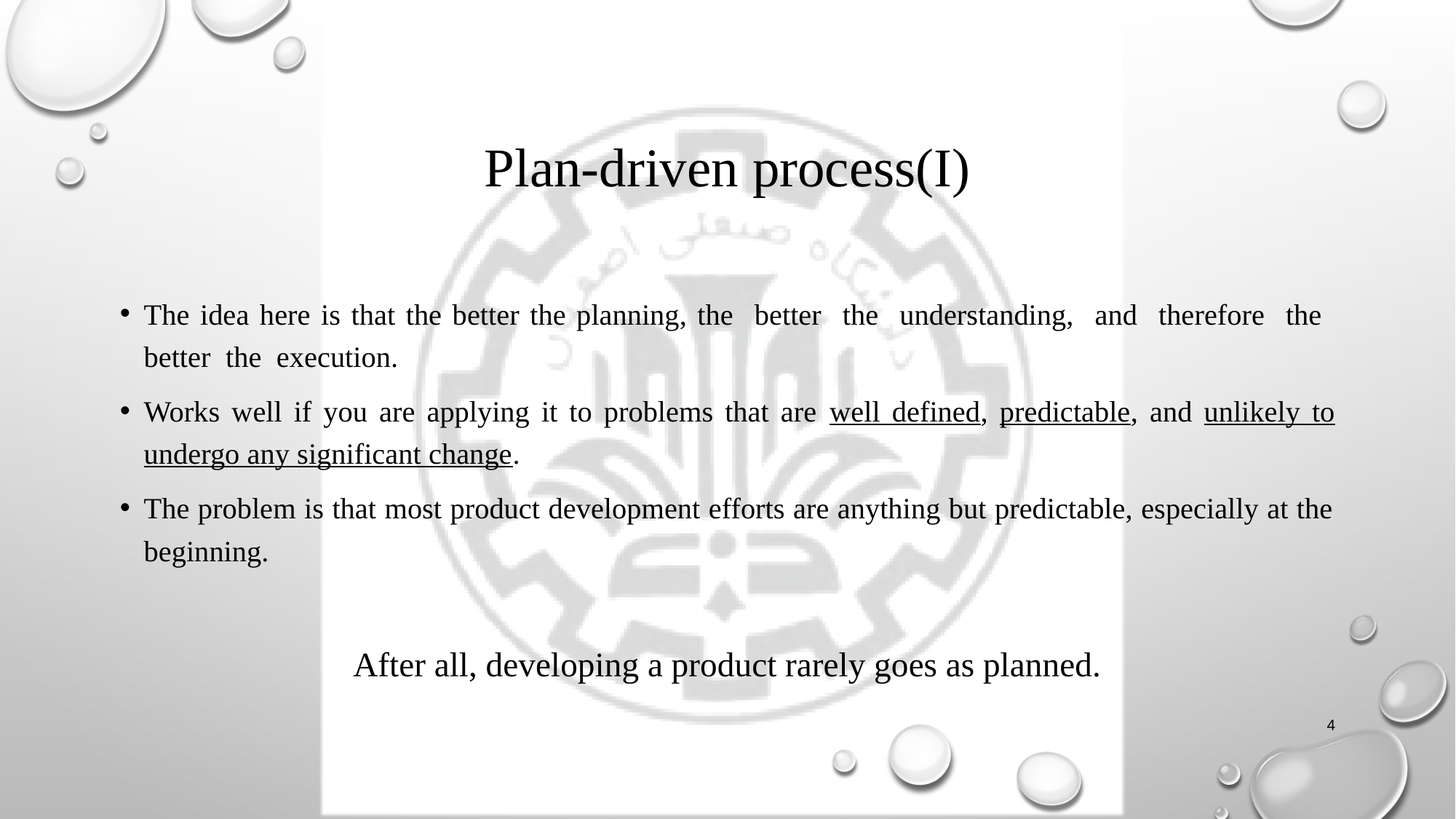

# Plan-driven process(I)
The idea here is that the better the planning, the  better  the  understanding,  and  therefore  the  better  the  execution.
Works well if you are applying it to problems that are well defined, predictable, and unlikely to undergo any significant change.
The problem is that most product development efforts are anything but predictable, especially at the beginning.

After all, developing a product rarely goes as planned.

4